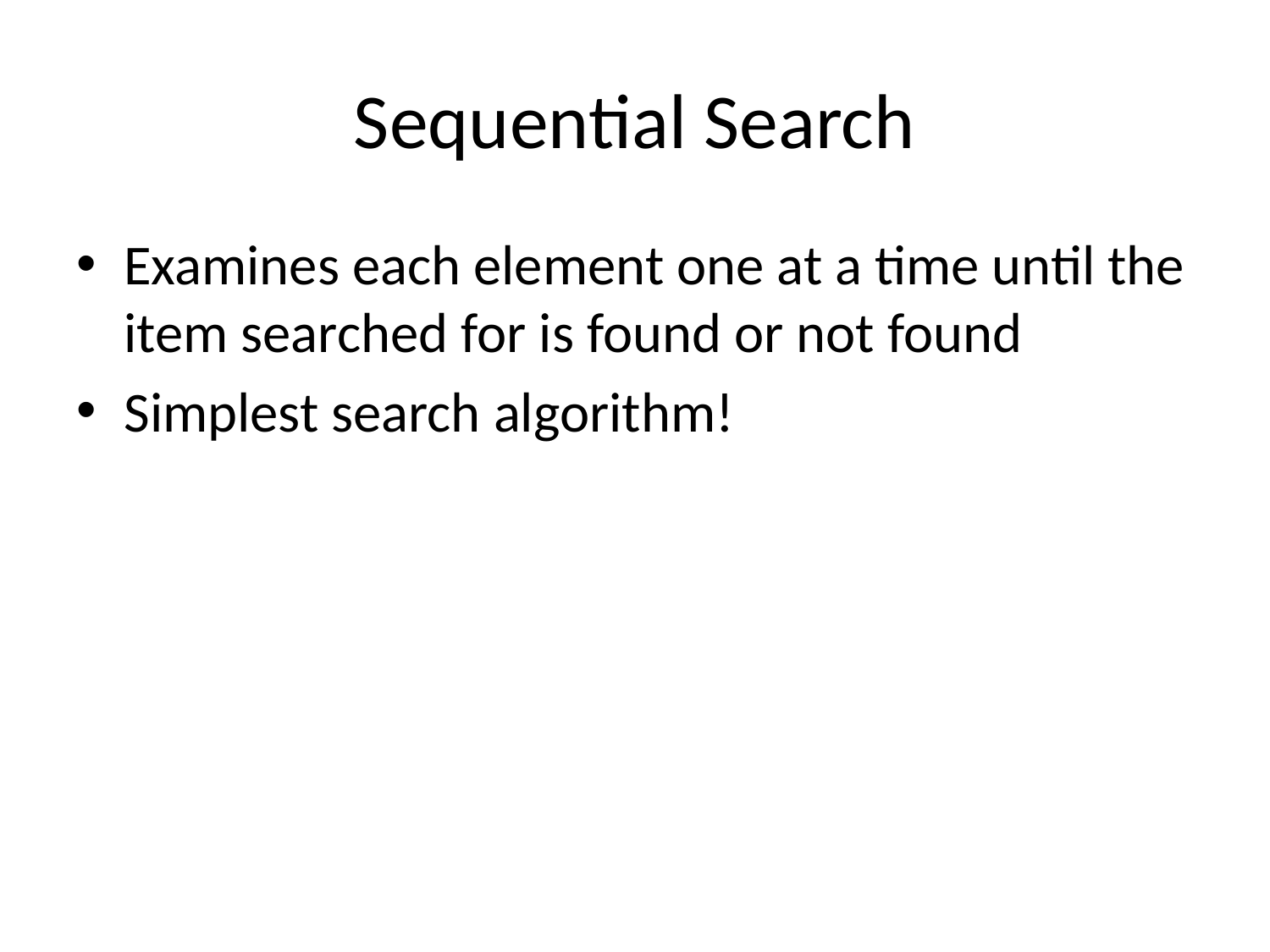

# Sequential Search
Examines each element one at a time until the item searched for is found or not found
Simplest search algorithm!